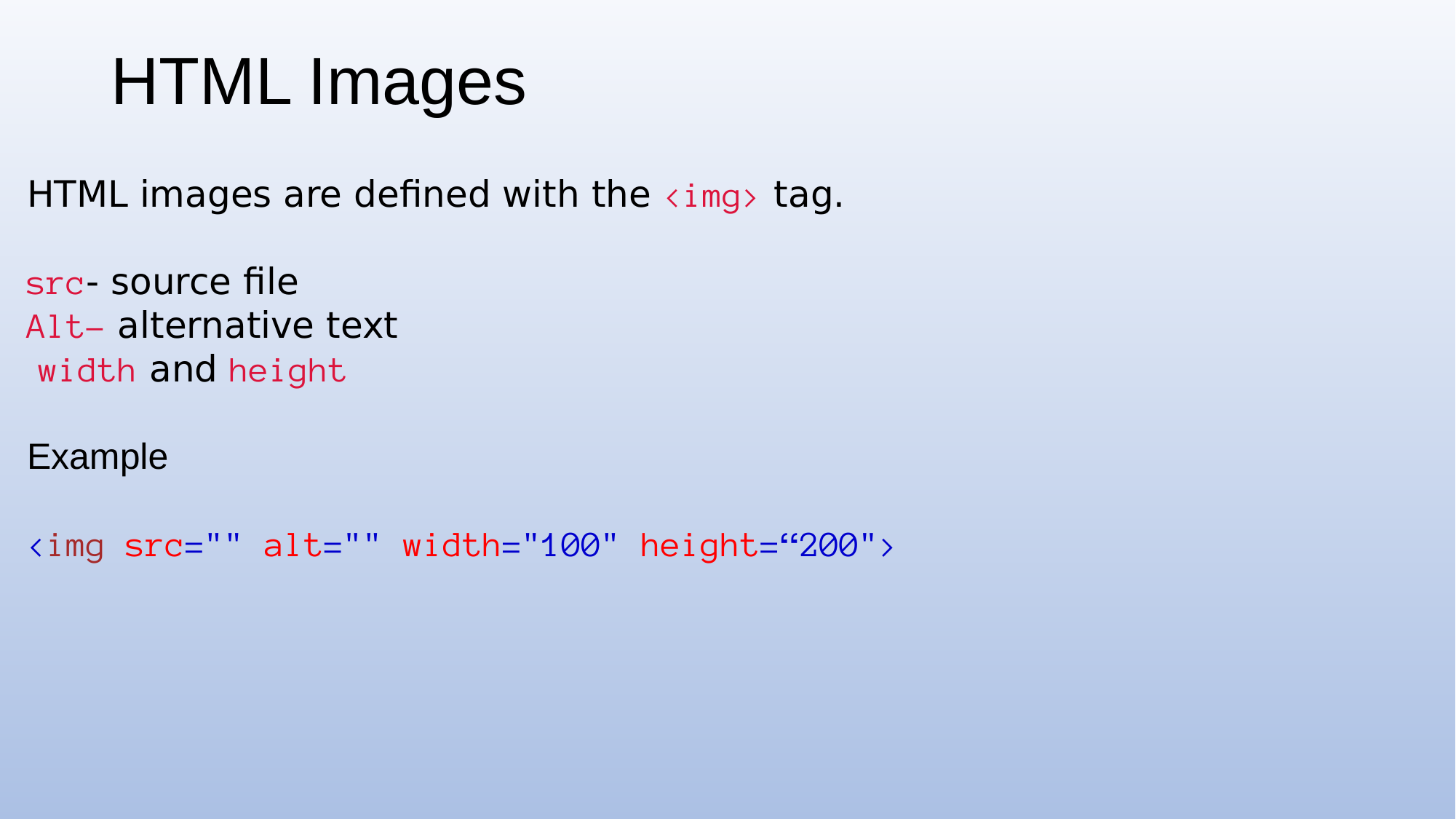

# HTML Images
HTML images are defined with the <img> tag.

src- source file
Alt- alternative text
 width and height

Example

<img src="" alt="" width="100" height=“200">